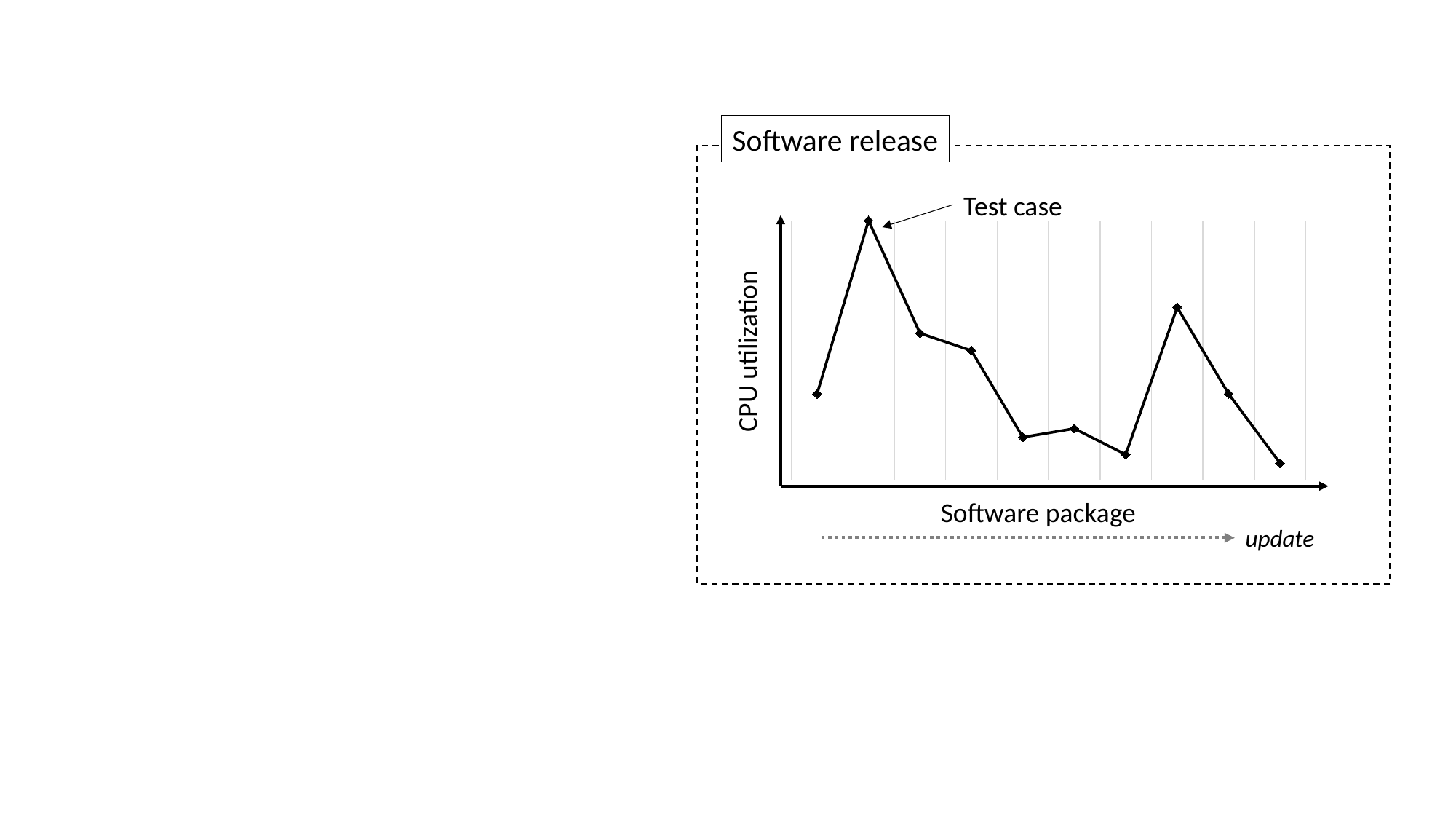

Software release

Test case

### Chart

| Category | Column1 |
|---|---|
| 1.0 | 2.0 |
| 2.0 | 4.0 |
| 3.0 | 2.7 |
| 4.0 | 2.5 |
| 5.0 | 1.5 |
| 6.0 | 1.6 |
| 7.0 | 1.3 |
| 8.0 | 3.0 |
| 9.0 | 2.0 |
| 10.0 | 1.2 |
Software package
CPU utilization
update